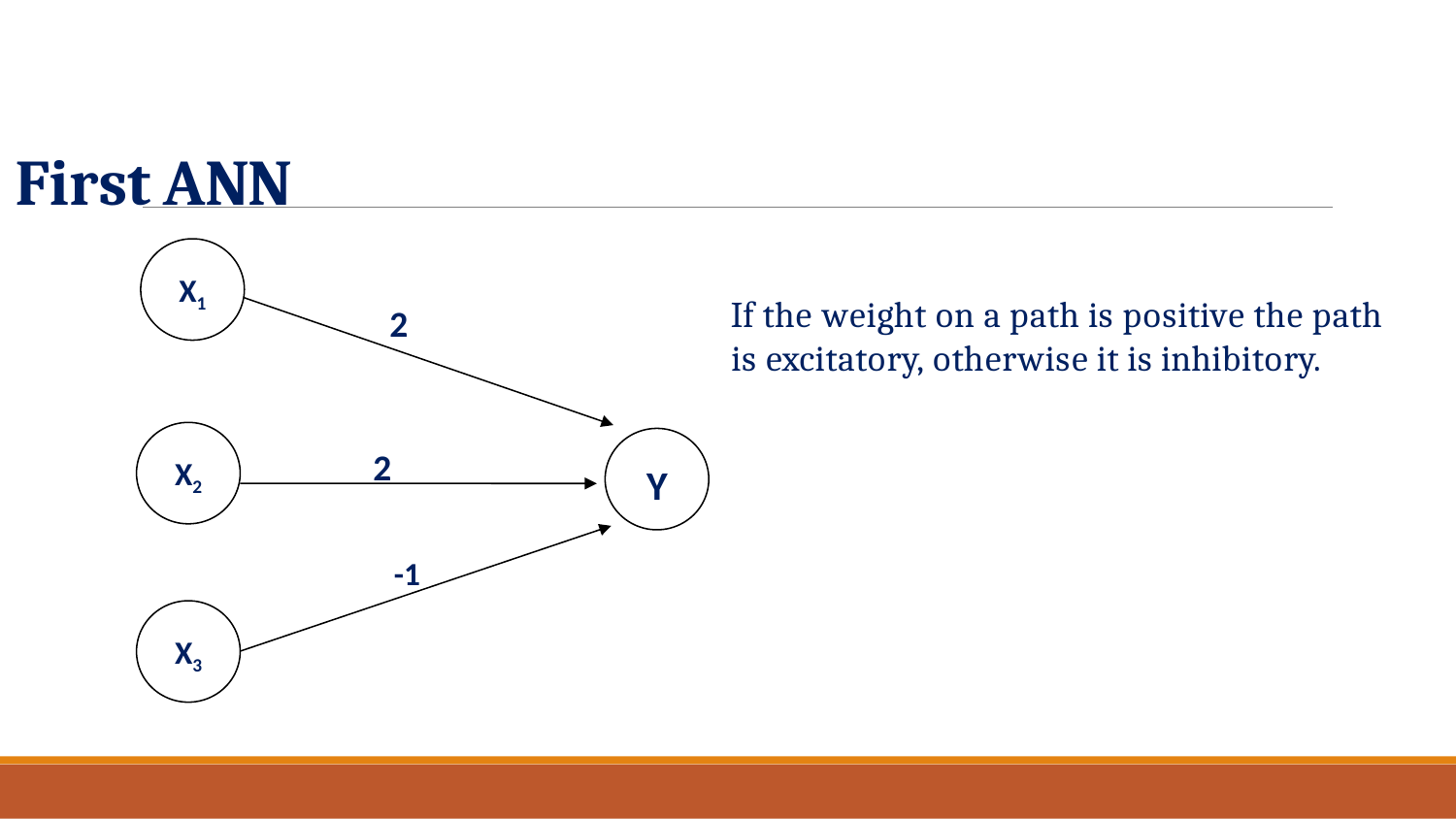

First ANN

X1
2

X2

Y
2

-1

X3

If the weight on a path is positive the path is excitatory, otherwise it is inhibitory.